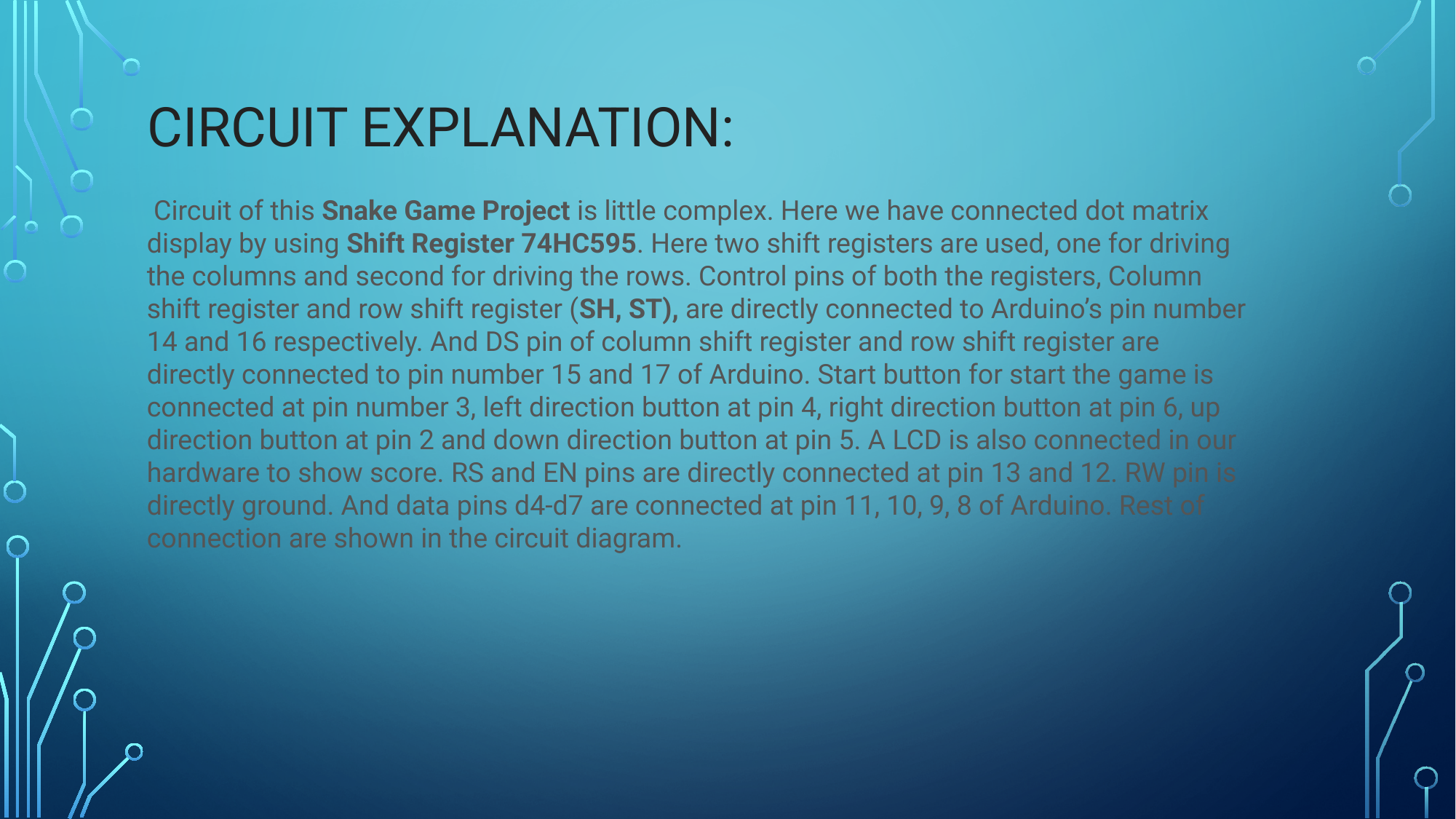

# Circuit Explanation:
 Circuit of this Snake Game Project is little complex. Here we have connected dot matrix display by using Shift Register 74HC595. Here two shift registers are used, one for driving the columns and second for driving the rows. Control pins of both the registers, Column shift register and row shift register (SH, ST), are directly connected to Arduino’s pin number 14 and 16 respectively. And DS pin of column shift register and row shift register are directly connected to pin number 15 and 17 of Arduino. Start button for start the game is connected at pin number 3, left direction button at pin 4, right direction button at pin 6, up direction button at pin 2 and down direction button at pin 5. A LCD is also connected in our hardware to show score. RS and EN pins are directly connected at pin 13 and 12. RW pin is directly ground. And data pins d4-d7 are connected at pin 11, 10, 9, 8 of Arduino. Rest of connection are shown in the circuit diagram.